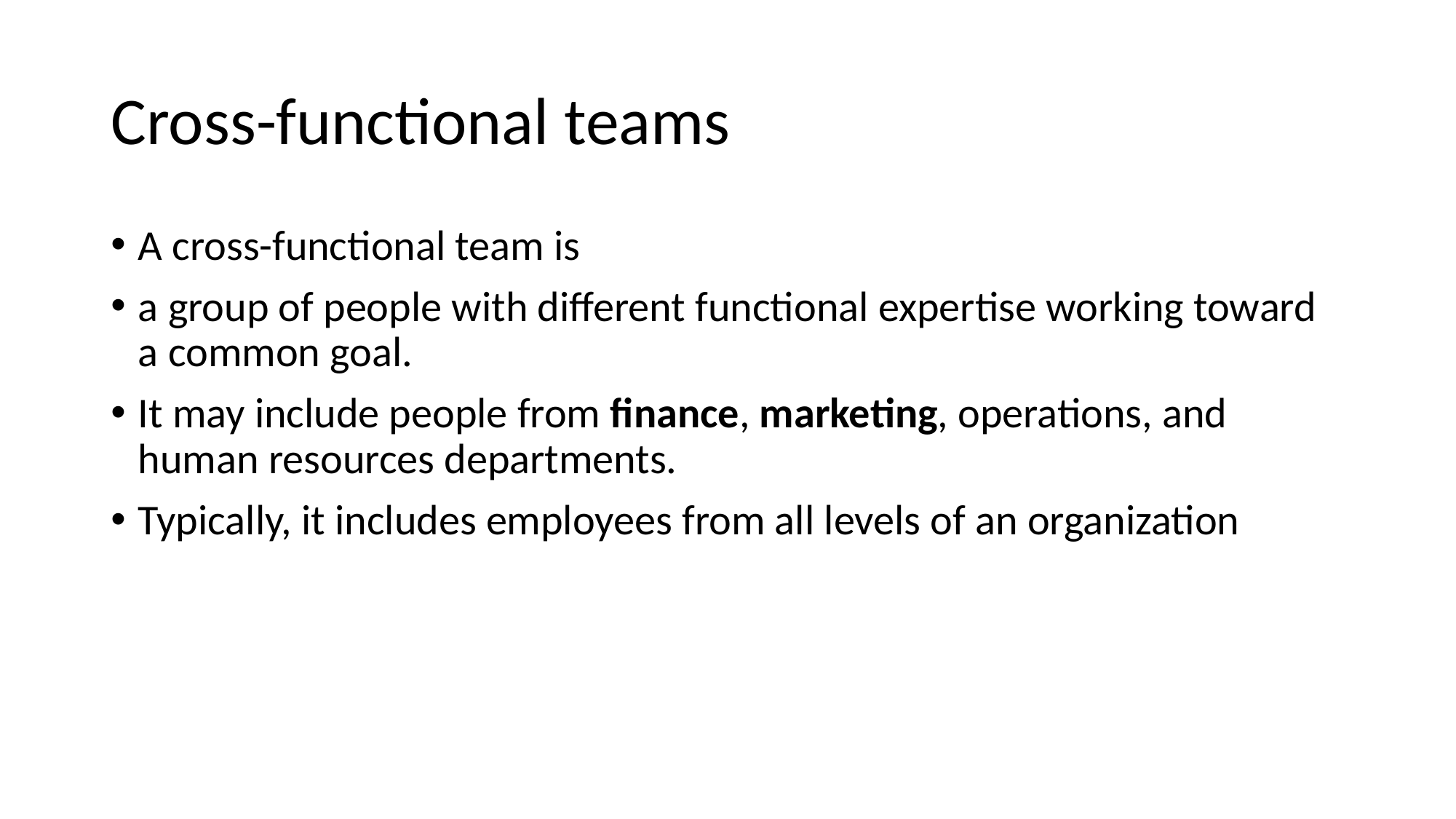

# Cross-functional teams
A cross-functional team is
a group of people with different functional expertise working toward a common goal.
It may include people from finance, marketing, operations, and human resources departments.
Typically, it includes employees from all levels of an organization